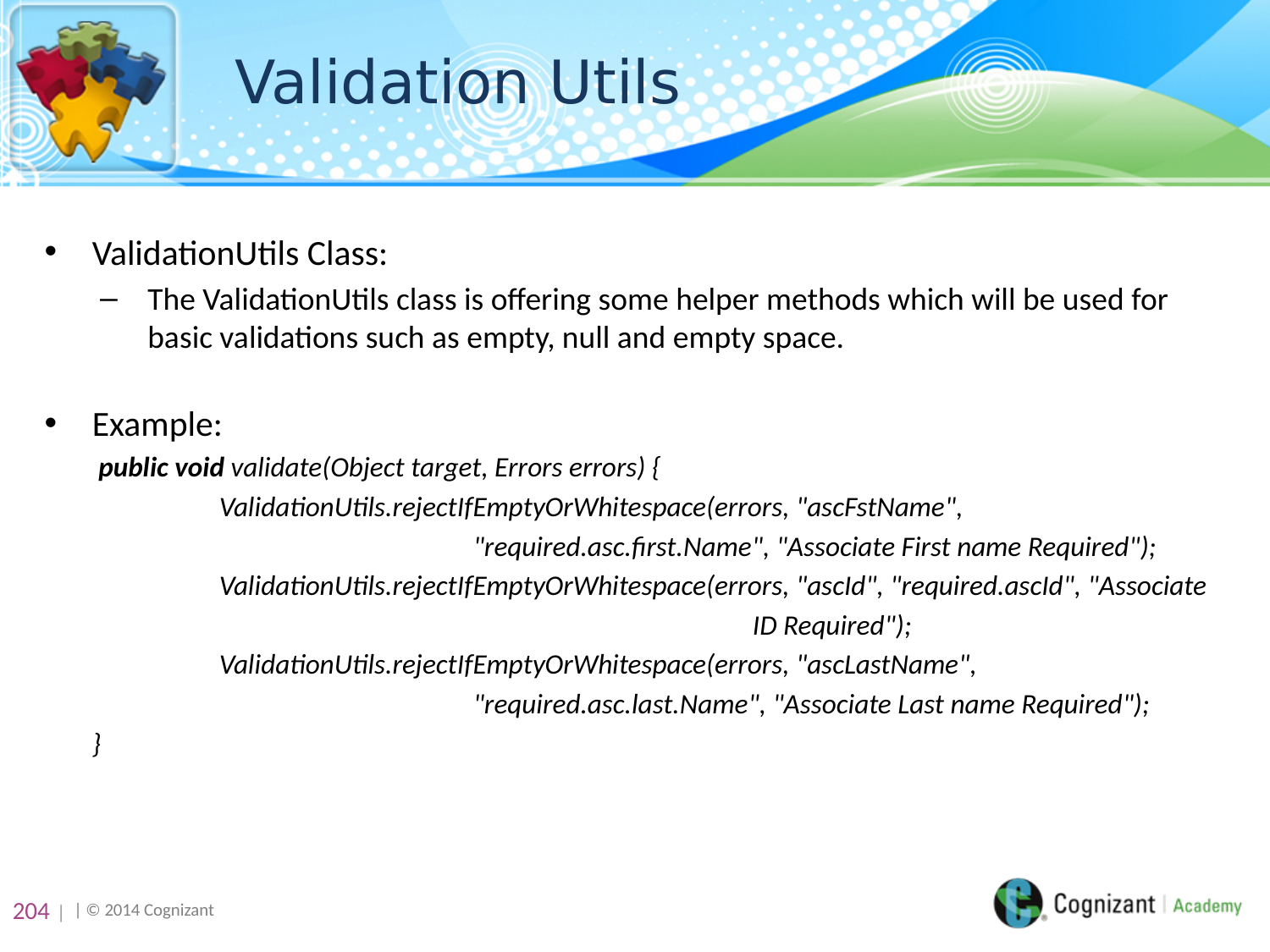

# Validation Utils
ValidationUtils Class:
The ValidationUtils class is offering some helper methods which will be used for basic validations such as empty, null and empty space.

Example:
	 public void validate(Object target, Errors errors) {
		ValidationUtils.rejectIfEmptyOrWhitespace(errors, "ascFstName",
				"required.asc.first.Name", "Associate First name Required");
		ValidationUtils.rejectIfEmptyOrWhitespace(errors, "ascId", "required.ascId", "Associate
						    ID Required");
		ValidationUtils.rejectIfEmptyOrWhitespace(errors, "ascLastName",
				"required.asc.last.Name", "Associate Last name Required");
	}
204